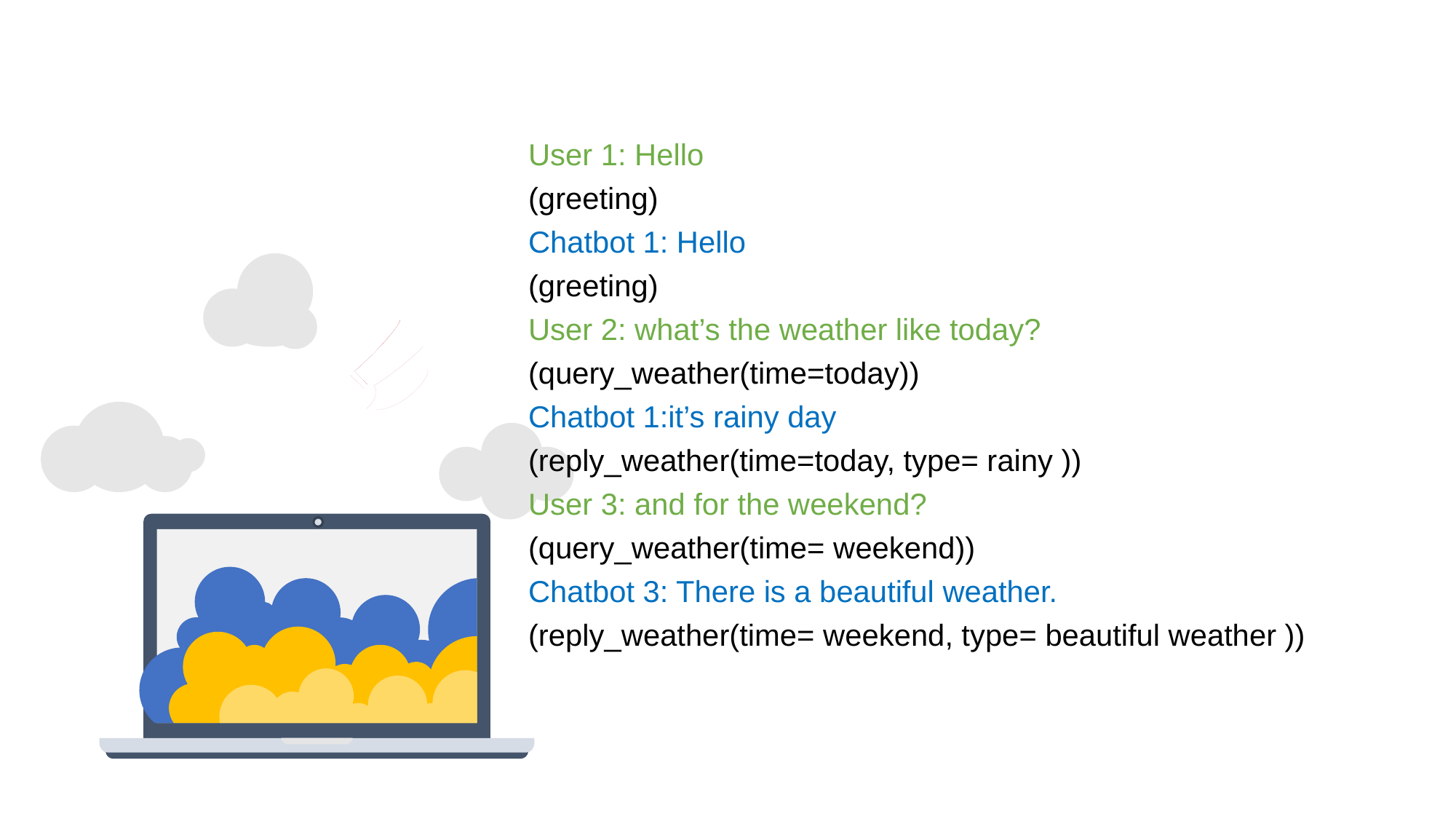

User 1: Hello
(greeting)
Chatbot 1: Hello
(greeting)
User 2: what’s the weather like today?
(query_weather(time=today))
Chatbot 1:it’s rainy day
(reply_weather(time=today, type= rainy ))
User 3: and for the weekend?
(query_weather(time= weekend))
Chatbot 3: There is a beautiful weather.
(reply_weather(time= weekend, type= beautiful weather ))